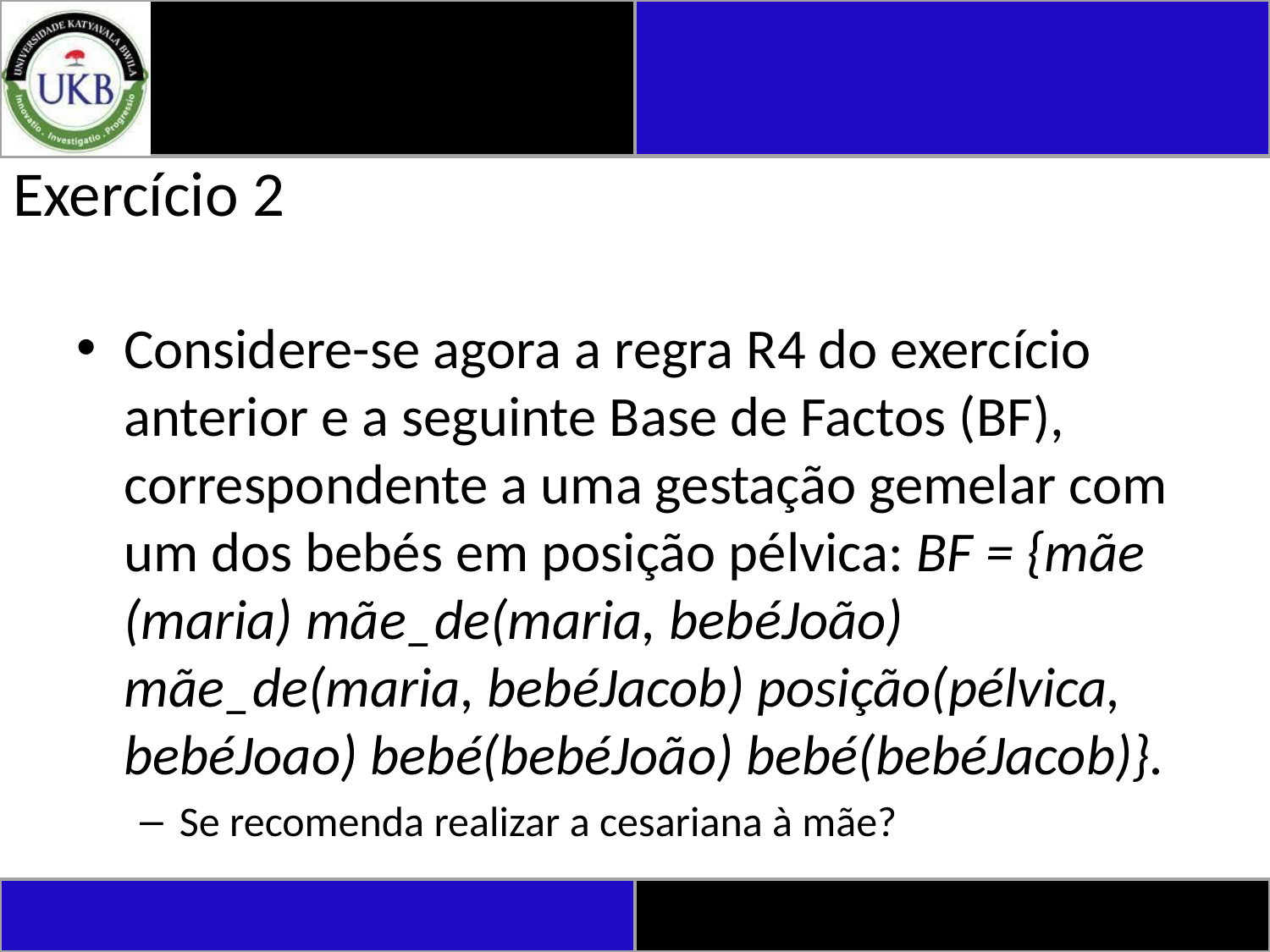

# Exercício 2
Considere-se agora a regra R4 do exercício anterior e a seguinte Base de Factos (BF), correspondente a uma gestação gemelar com um dos bebés em posição pélvica: BF = {mãe (maria) mãe_de(maria, bebéJoão) mãe_de(maria, bebéJacob) posição(pélvica, bebéJoao) bebé(bebéJoão) bebé(bebéJacob)}.
Se recomenda realizar a cesariana à mãe?